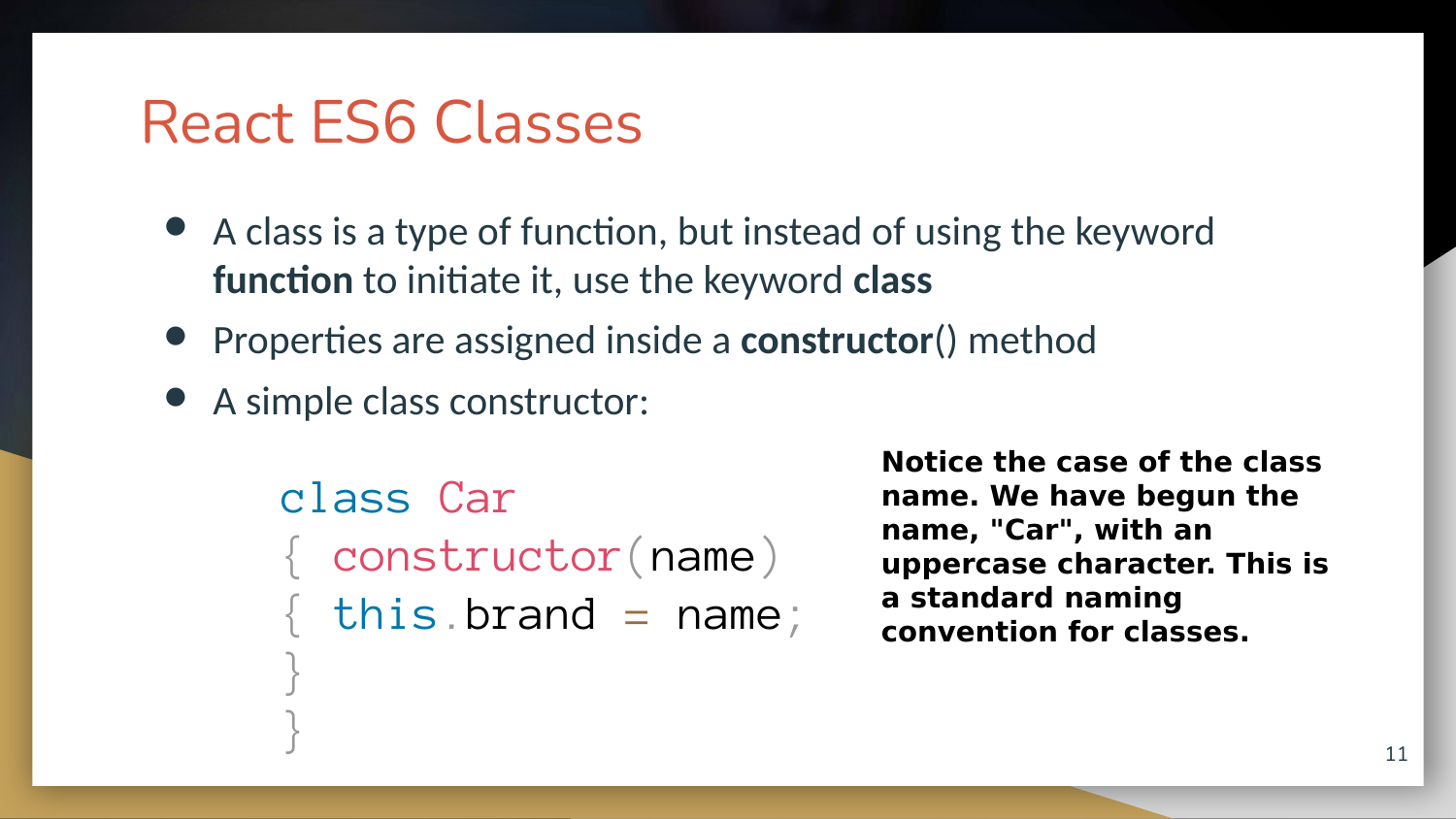

# React ES6 Classes
A class is a type of function, but instead of using the keyword function to initiate it, use the keyword class
Properties are assigned inside a constructor() method
A simple class constructor:

class Car { constructor(name) { this.brand = name;
}
}
Notice the case of the class name. We have begun the name, "Car", with an uppercase character. This is a standard naming convention for classes.

11